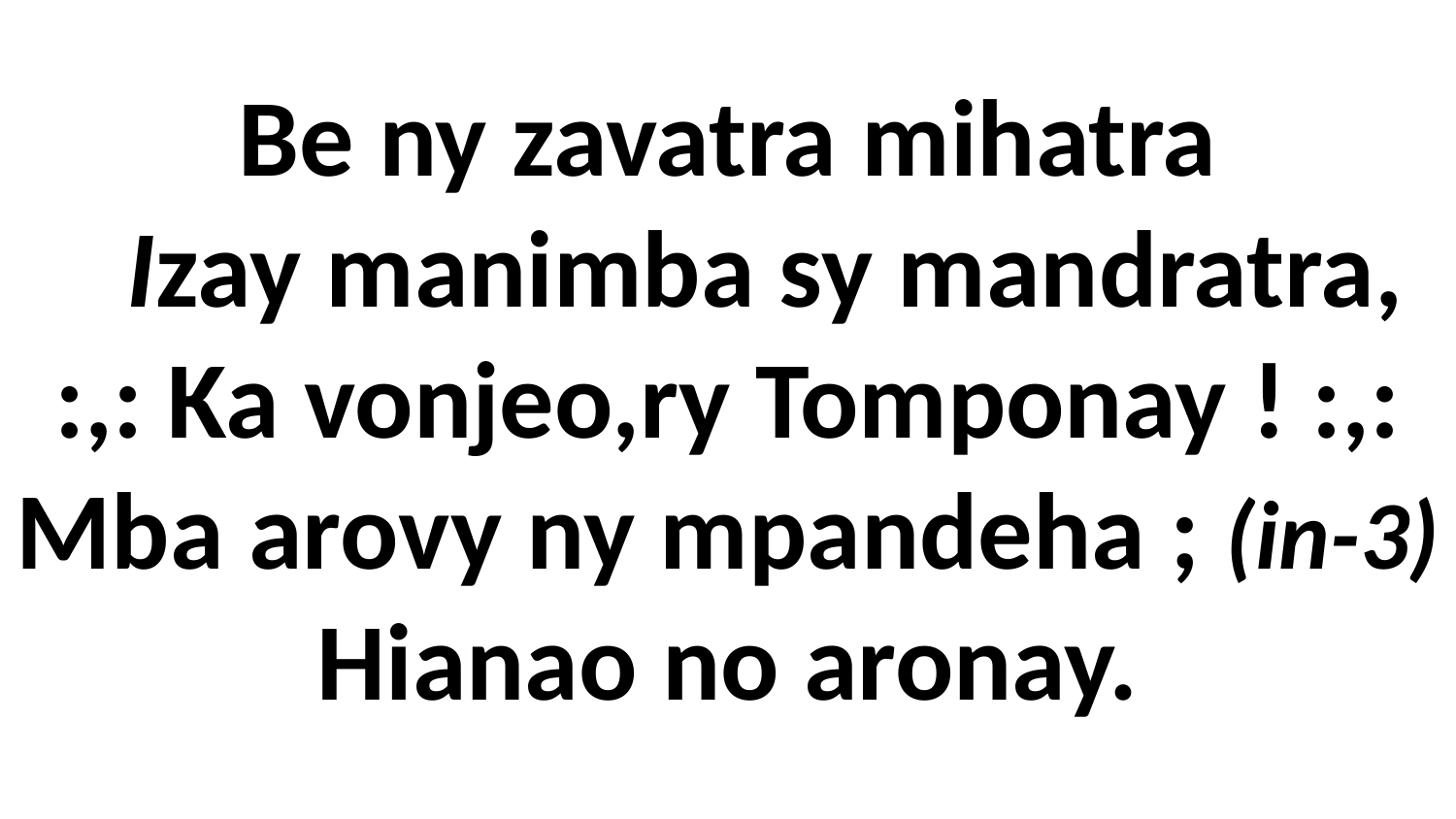

# Be ny zavatra mihatra Izay manimba sy mandratra, :,: Ka vonjeo,ry Tomponay ! :,: Mba arovy ny mpandeha ; (in-3) Hianao no aronay.